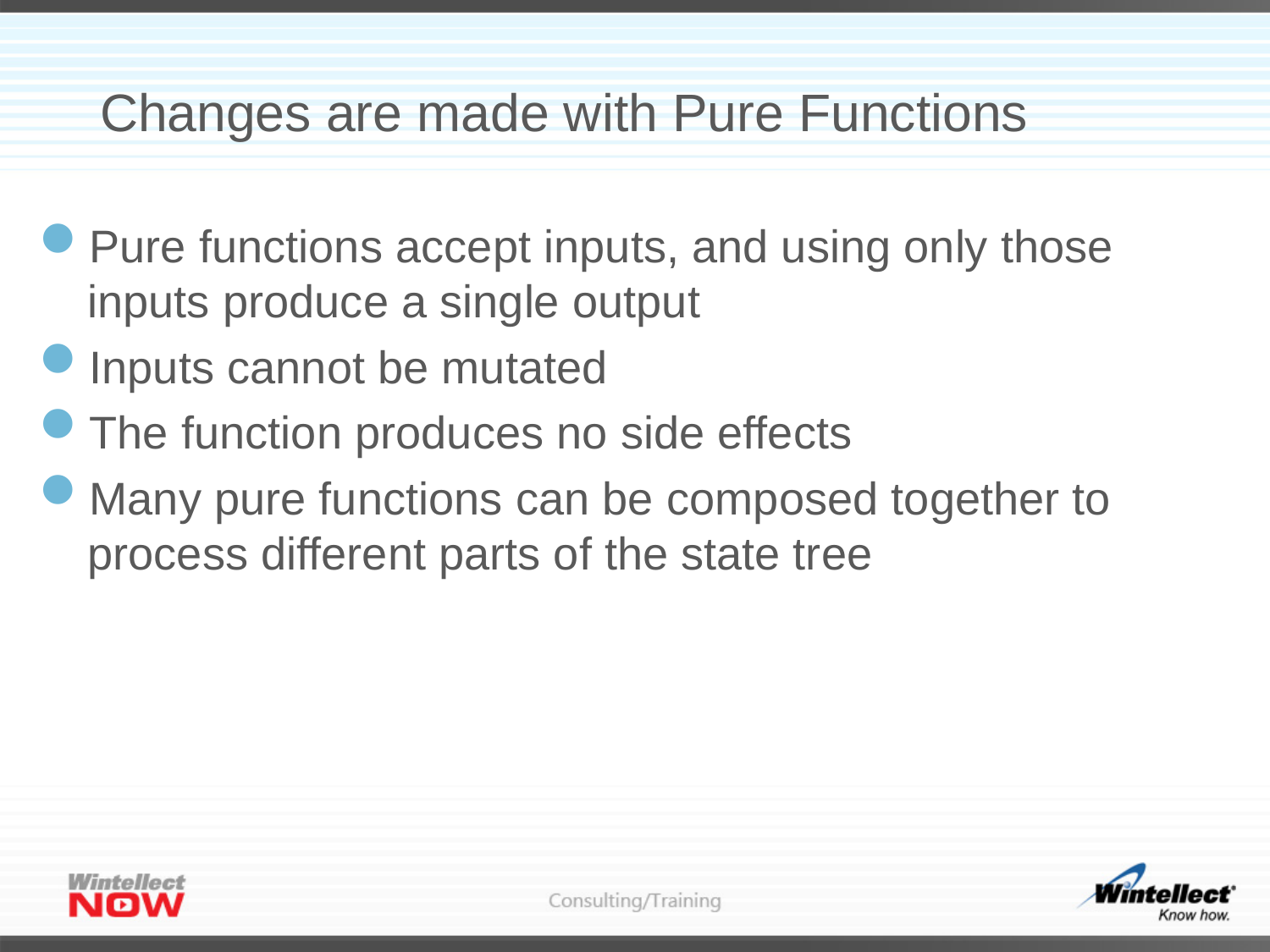

# Changes are made with Pure Functions
Pure functions accept inputs, and using only those inputs produce a single output
Inputs cannot be mutated
The function produces no side effects
Many pure functions can be composed together to process different parts of the state tree